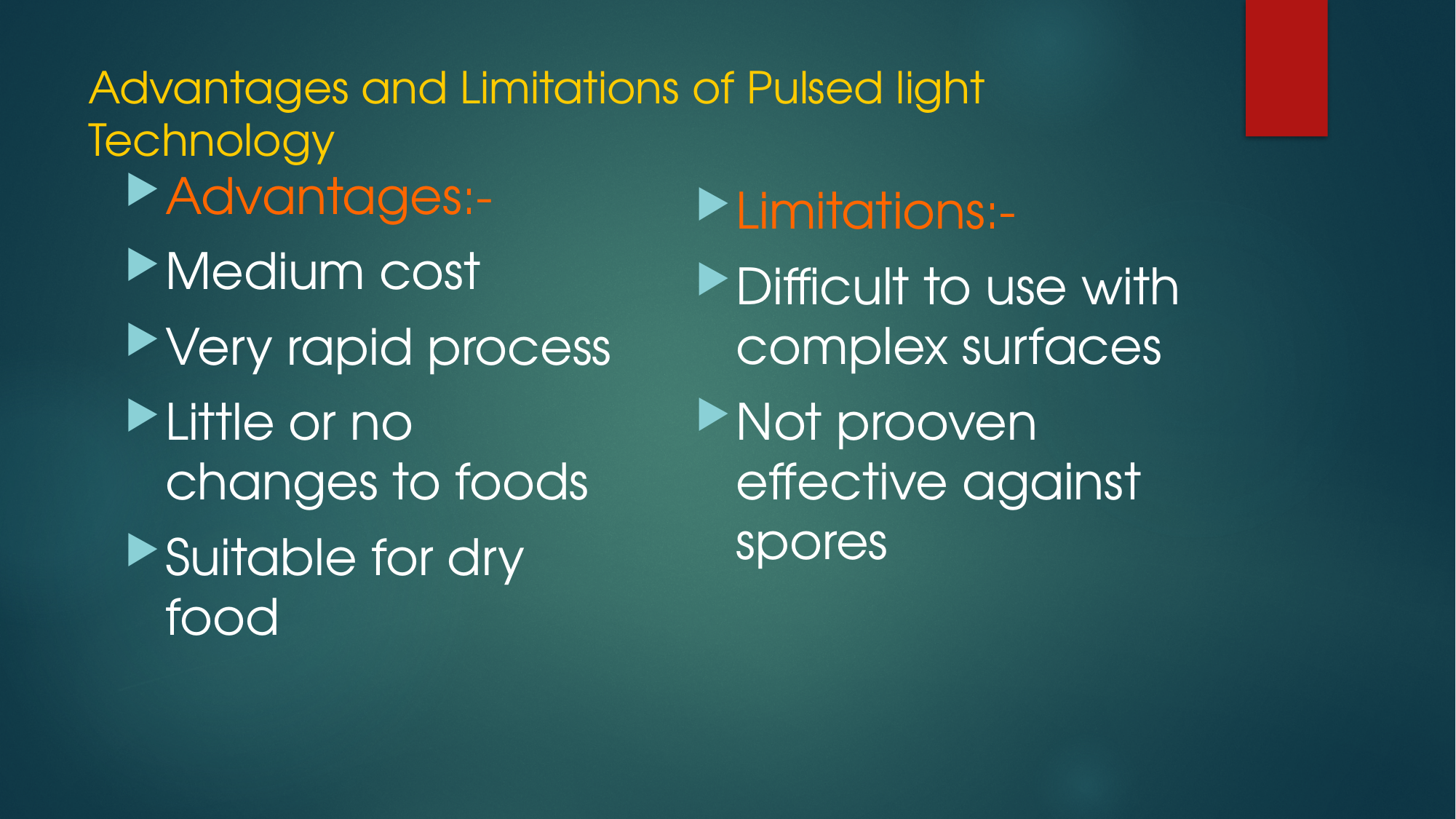

# Advantages and Limitations of Pulsed light Technology
Advantages:-
Medium cost
Very rapid process
Little or no changes to foods
Suitable for dry food
Limitations:-
Difficult to use with complex surfaces
Not prooven effective against spores